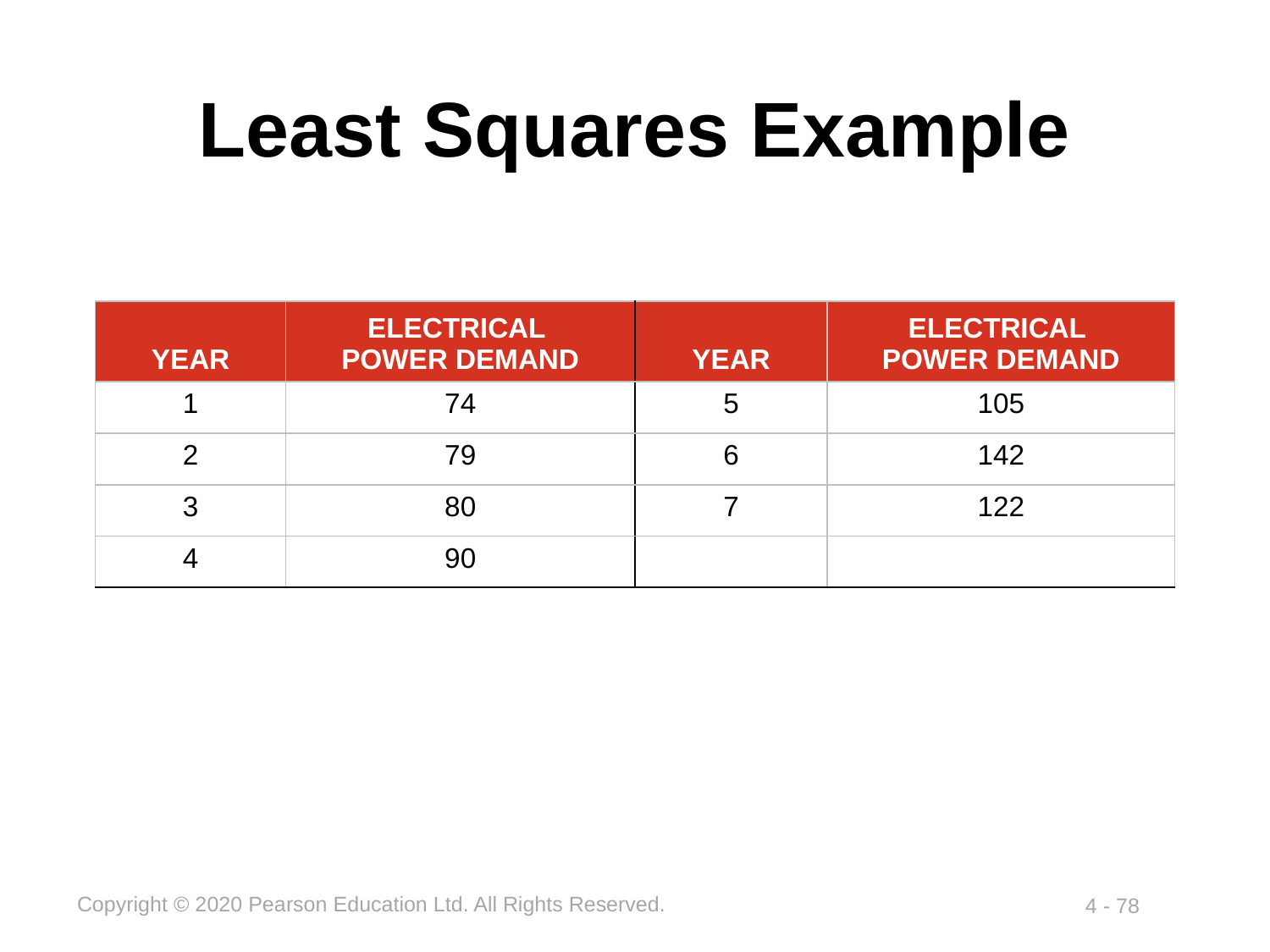

# Least Squares Example
| YEAR | ELECTRICAL POWER DEMAND | YEAR | ELECTRICAL POWER DEMAND |
| --- | --- | --- | --- |
| 1 | 74 | 5 | 105 |
| 2 | 79 | 6 | 142 |
| 3 | 80 | 7 | 122 |
| 4 | 90 |  |  |